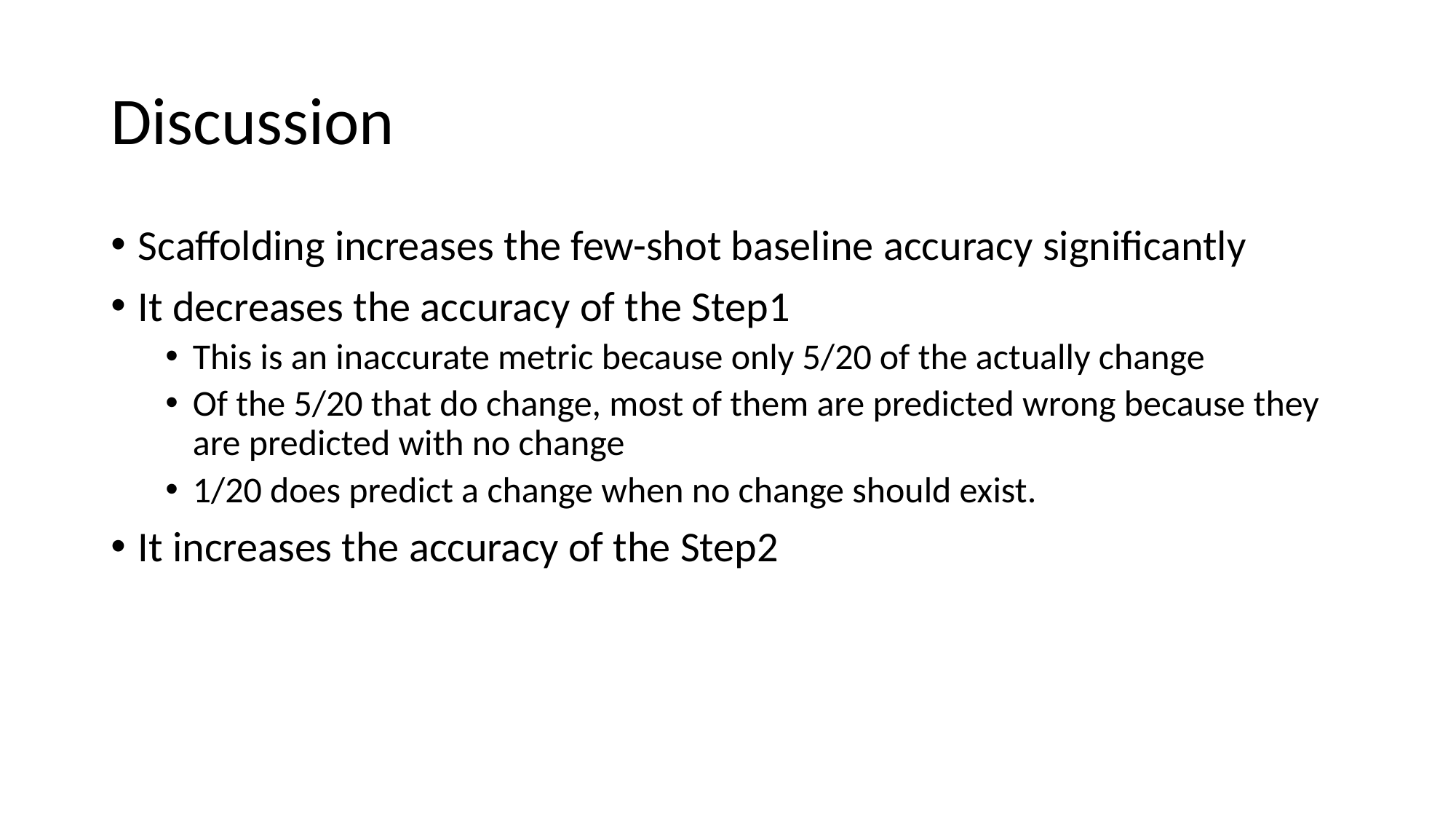

# Discussion
Scaffolding increases the few-shot baseline accuracy significantly
It decreases the accuracy of the Step1
This is an inaccurate metric because only 5/20 of the actually change
Of the 5/20 that do change, most of them are predicted wrong because they are predicted with no change
1/20 does predict a change when no change should exist.
It increases the accuracy of the Step2